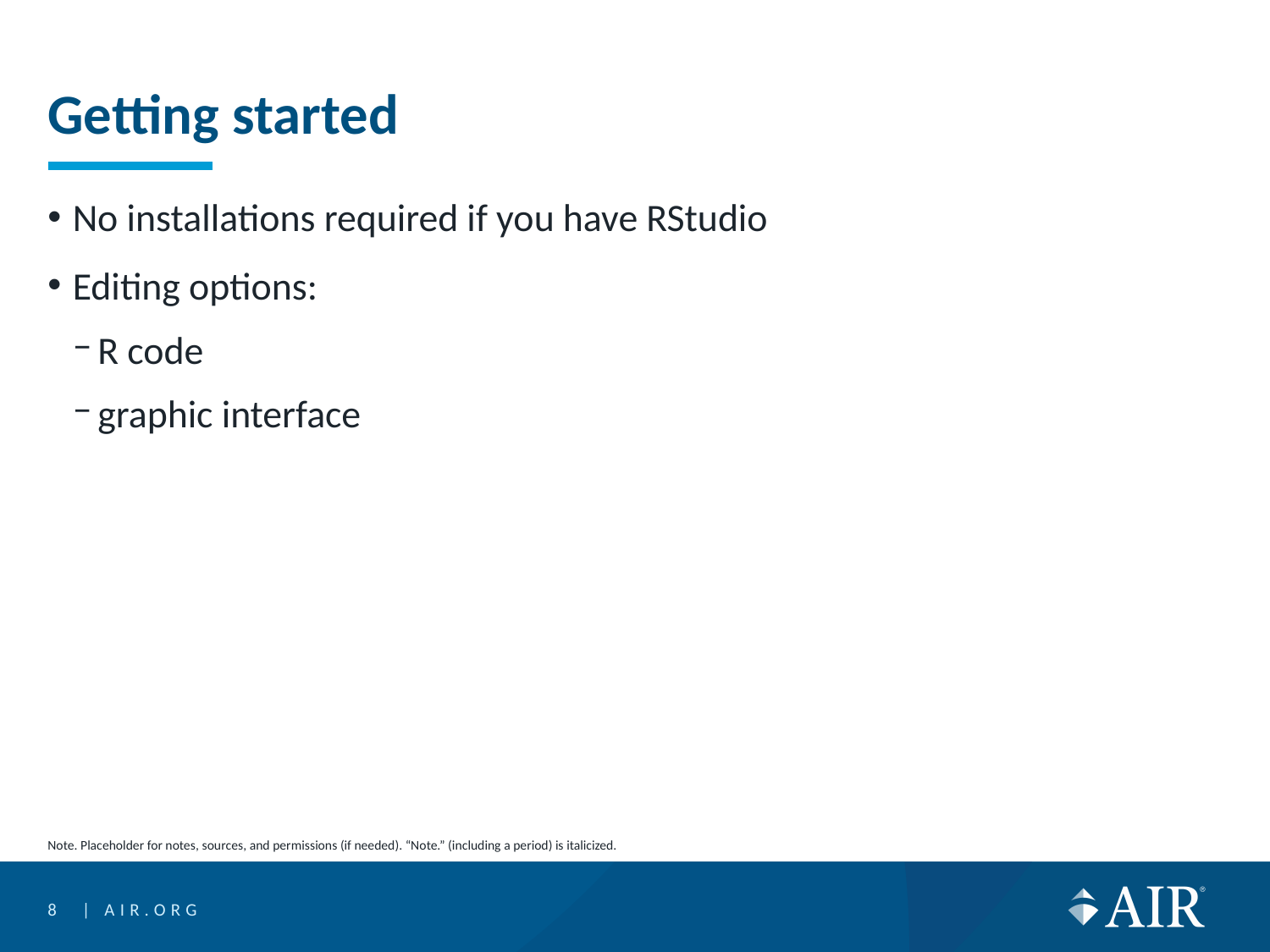

# Getting started
No installations required if you have RStudio
Editing options:
R code
graphic interface

Note. Placeholder for notes, sources, and permissions (if needed). “Note.” (including a period) is italicized.
8